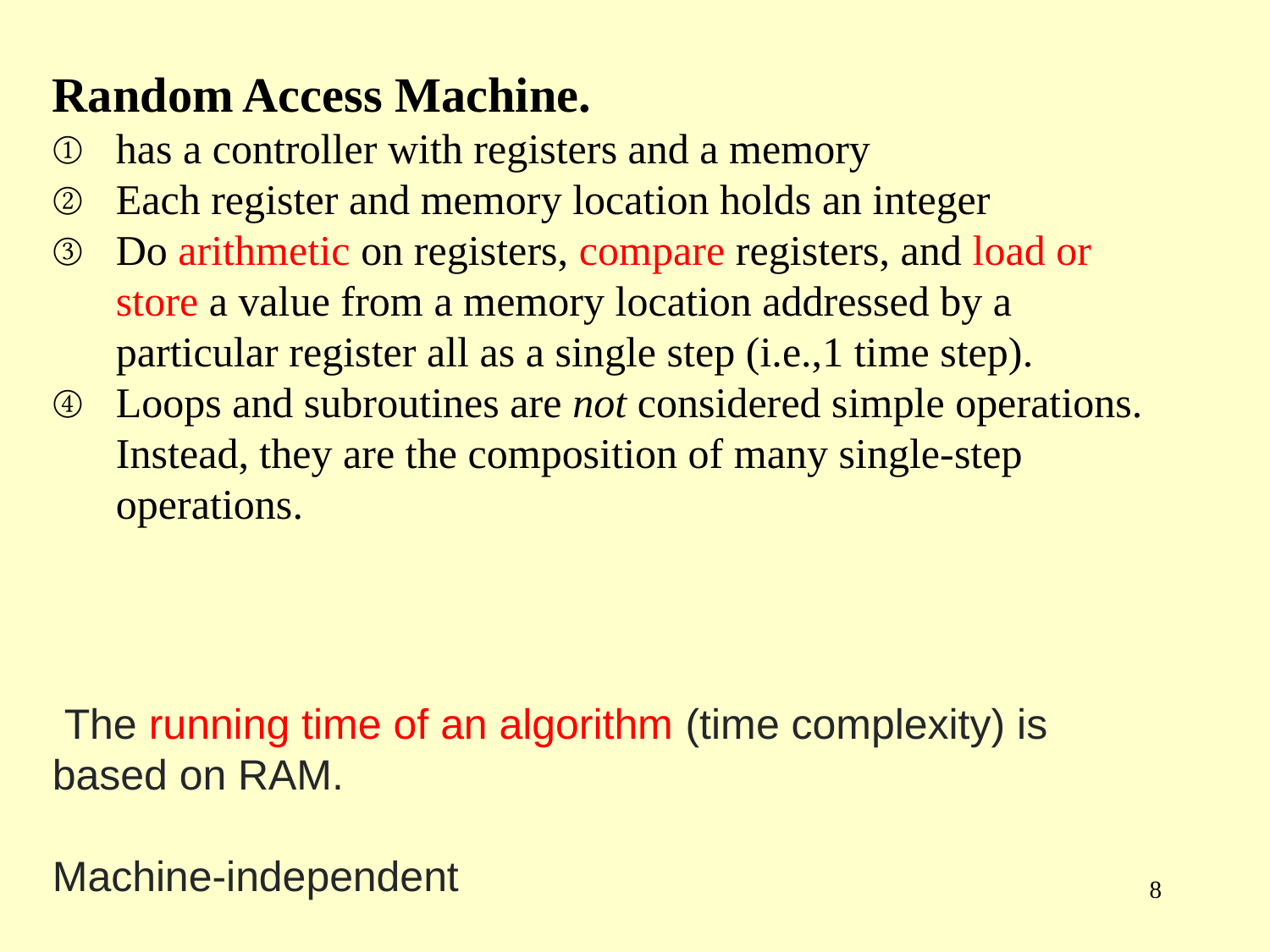

Random Access Machine.
has a controller with registers and a memory
Each register and memory location holds an integer
Do arithmetic on registers, compare registers, and load or store a value from a memory location addressed by a particular register all as a single step (i.e.,1 time step).
Loops and subroutines are not considered simple operations. Instead, they are the composition of many single-step operations.

 The running time of an algorithm (time complexity) is based on RAM.

Machine-independent
8